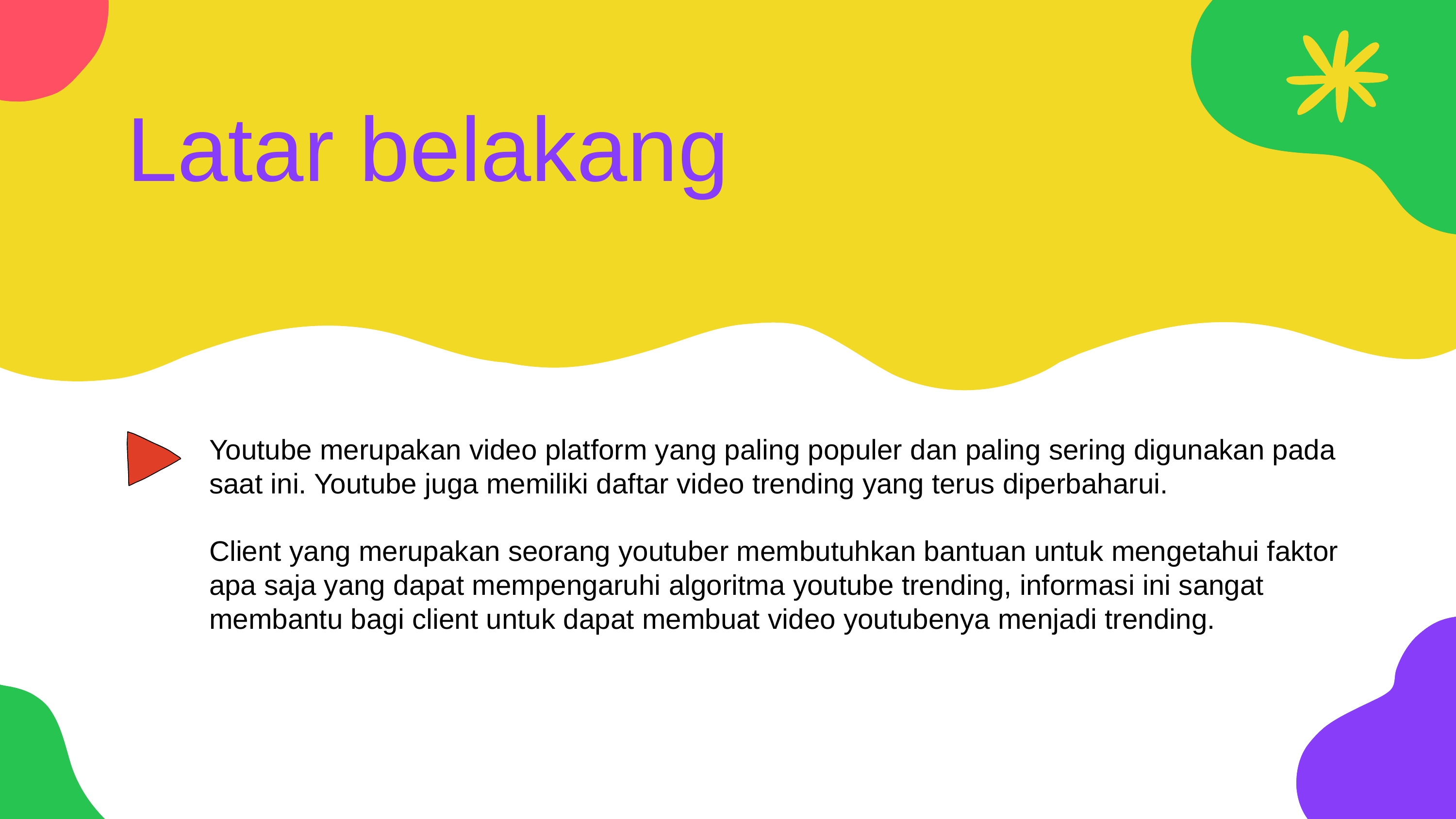

Latar belakang
Youtube merupakan video platform yang paling populer dan paling sering digunakan pada saat ini. Youtube juga memiliki daftar video trending yang terus diperbaharui.

Client yang merupakan seorang youtuber membutuhkan bantuan untuk mengetahui faktor apa saja yang dapat mempengaruhi algoritma youtube trending, informasi ini sangat membantu bagi client untuk dapat membuat video youtubenya menjadi trending.